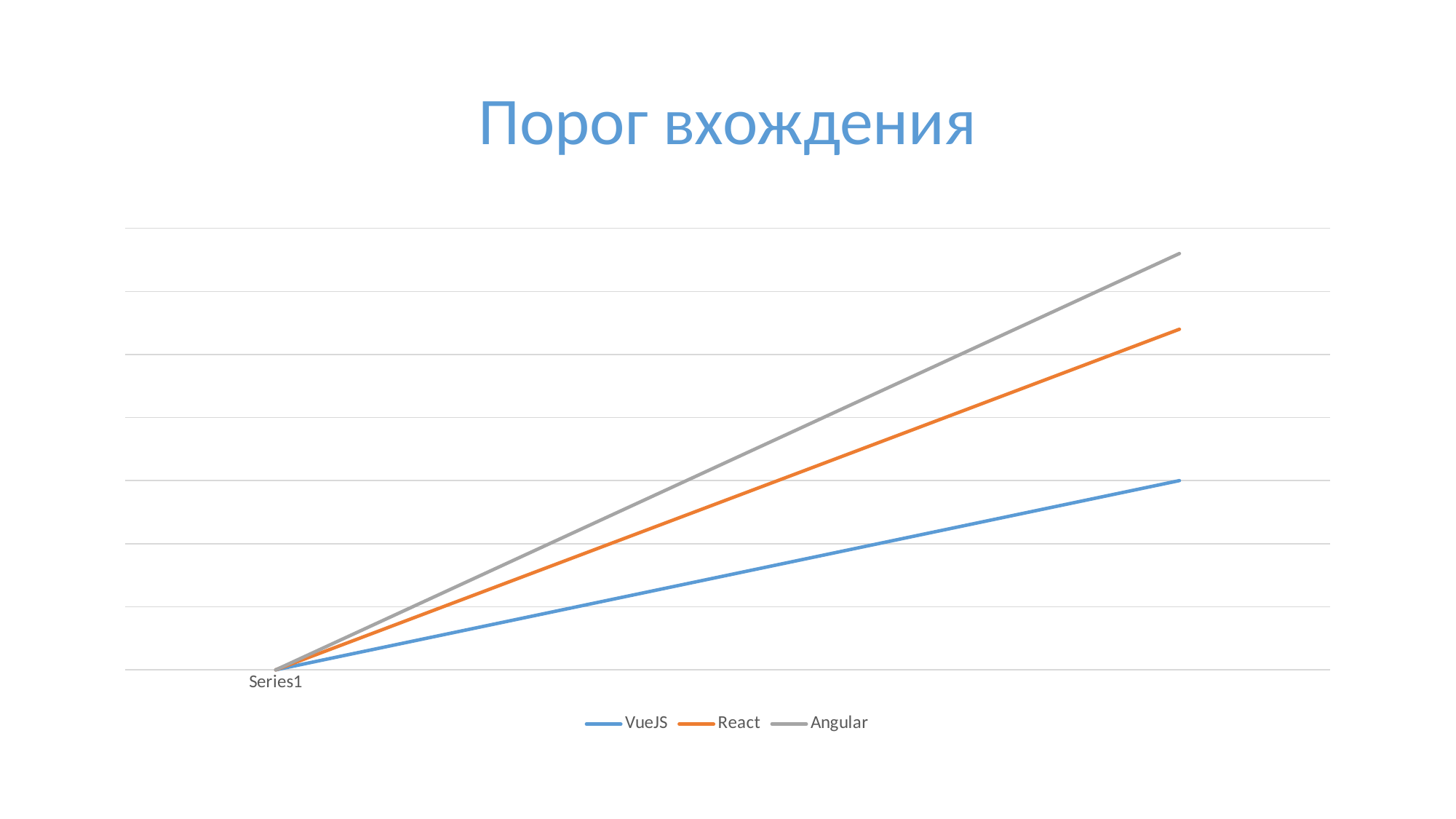

# Порог вхождения

### Chart

| Category | VueJS | React | Angular |
|---|---|---|---|
|  | 0.0 | 0.0 | 0.0 |
|  | 5.0 | 4.0 | 2.0 |
|  | 10.0 | 8.0 | 4.0 |
|  | 15.0 | 12.0 | 6.0 |